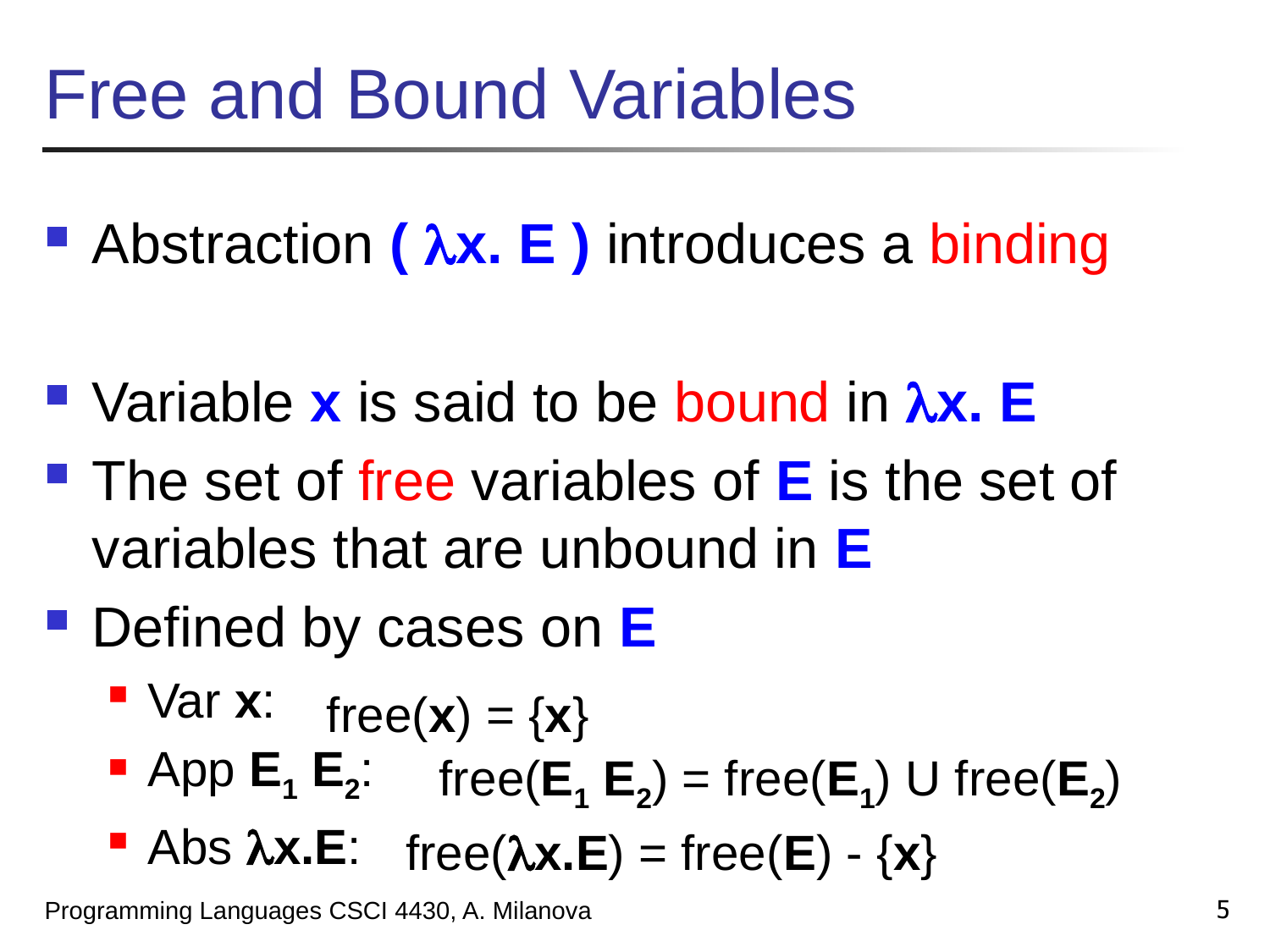

# Free and Bound Variables
Abstraction ( λx. E ) introduces a binding

Variable x is said to be bound in λx. E
The set of free variables of E is the set of variables that are unbound in E
Defined by cases on E
Var x:
App E1 E2:
Abs λx.E:
free(x) = {x}
free(E1 E2) = free(E1) U free(E2)
free(λx.E) = free(E) - {x}
5
Programming Languages CSCI 4430, A. Milanova